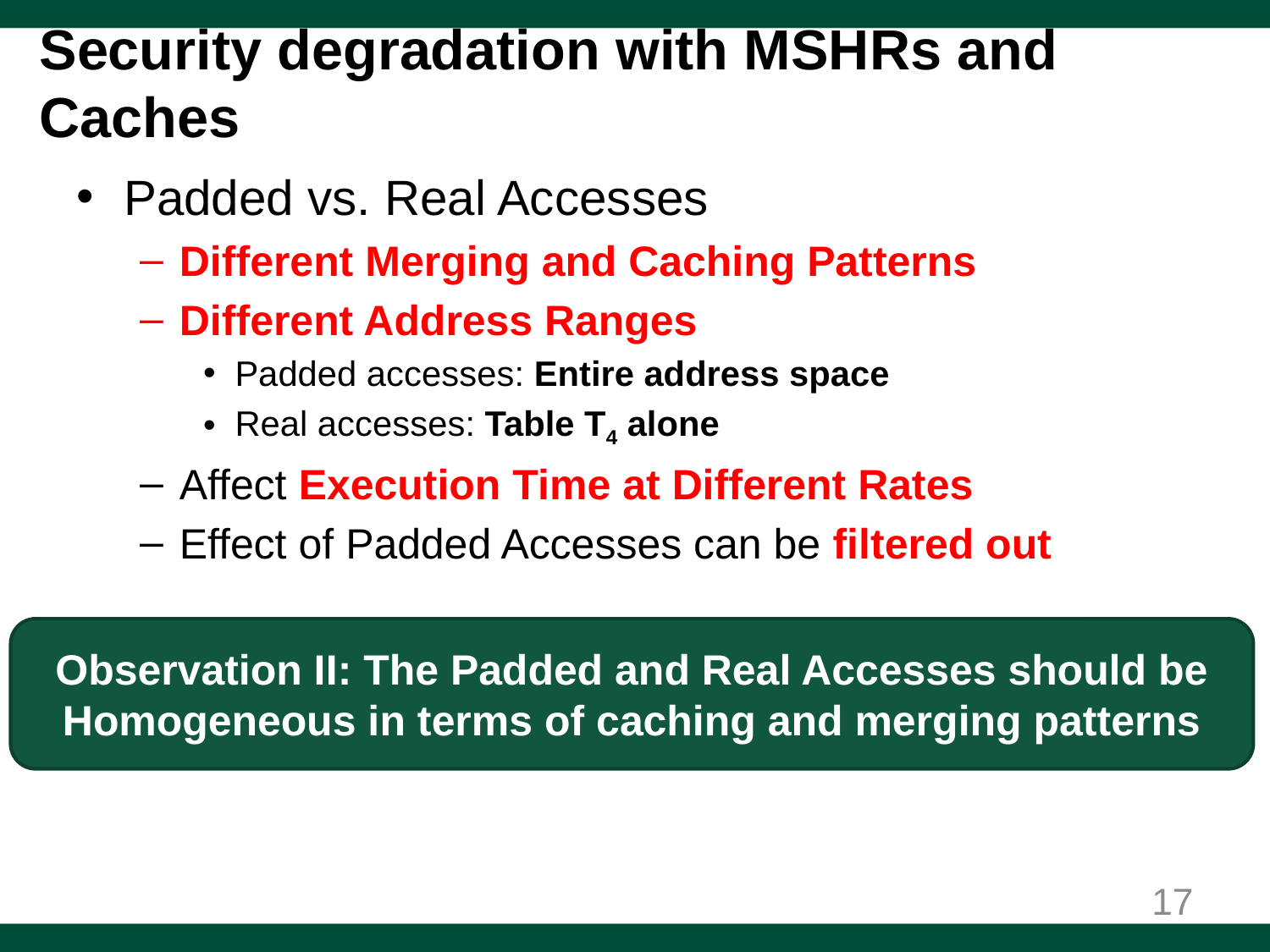

Security degradation with MSHRs and Caches
Padded vs. Real Accesses
Different Merging and Caching Patterns
Different Address Ranges
Padded accesses: Entire address space
Real accesses: Table T4 alone
Affect Execution Time at Different Rates
Effect of Padded Accesses can be filtered out
Observation II: The Padded and Real Accesses should be Homogeneous in terms of caching and merging patterns
17